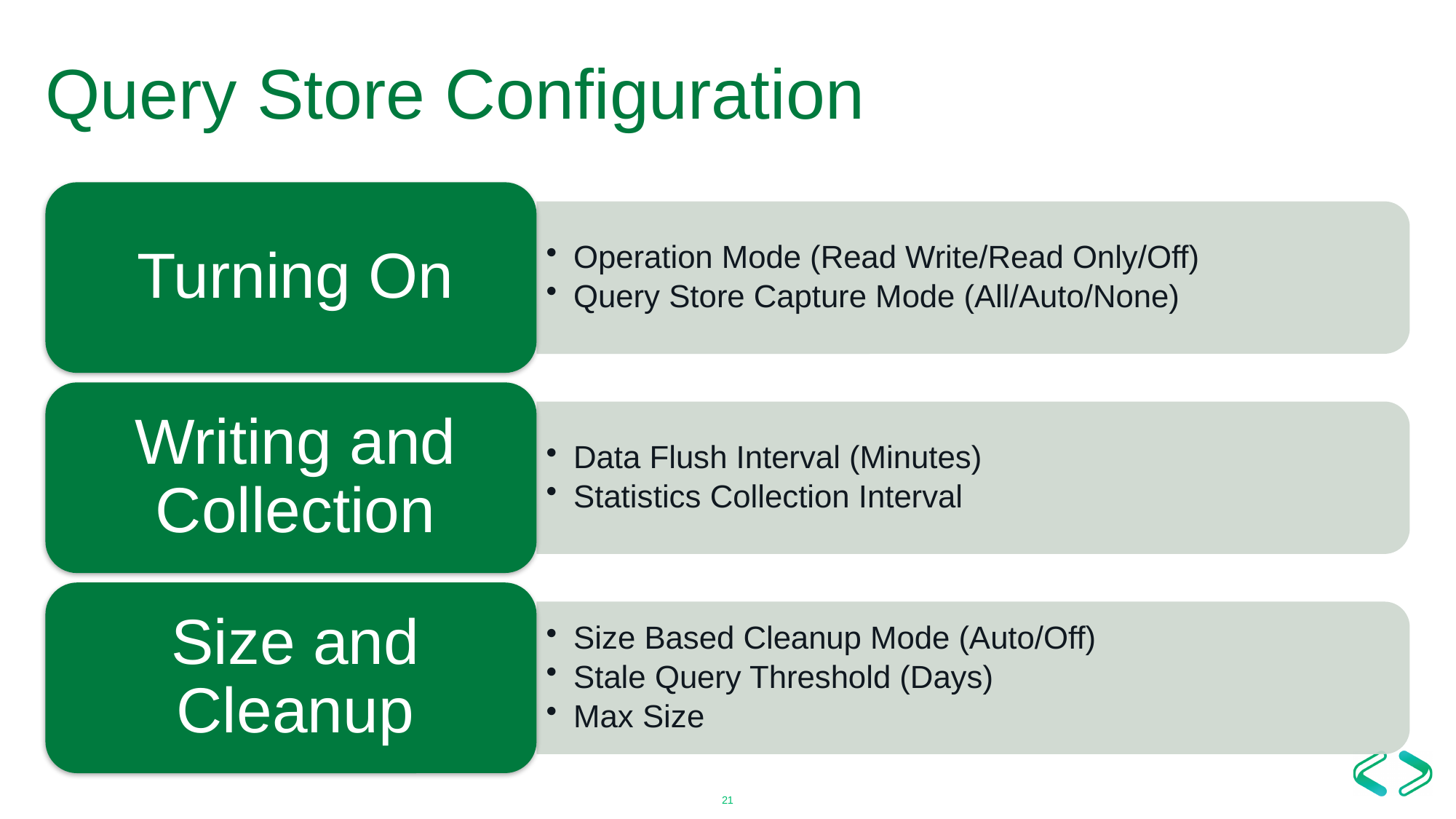

# Query Store Configuration
Operation Mode (Read Write/Read Only/Off)
Query Store Capture Mode (All/Auto/None)
Turning On
Data Flush Interval (Minutes)
Statistics Collection Interval
Writing and Collection
Size Based Cleanup Mode (Auto/Off)
Stale Query Threshold (Days)
Max Size
Size and Cleanup